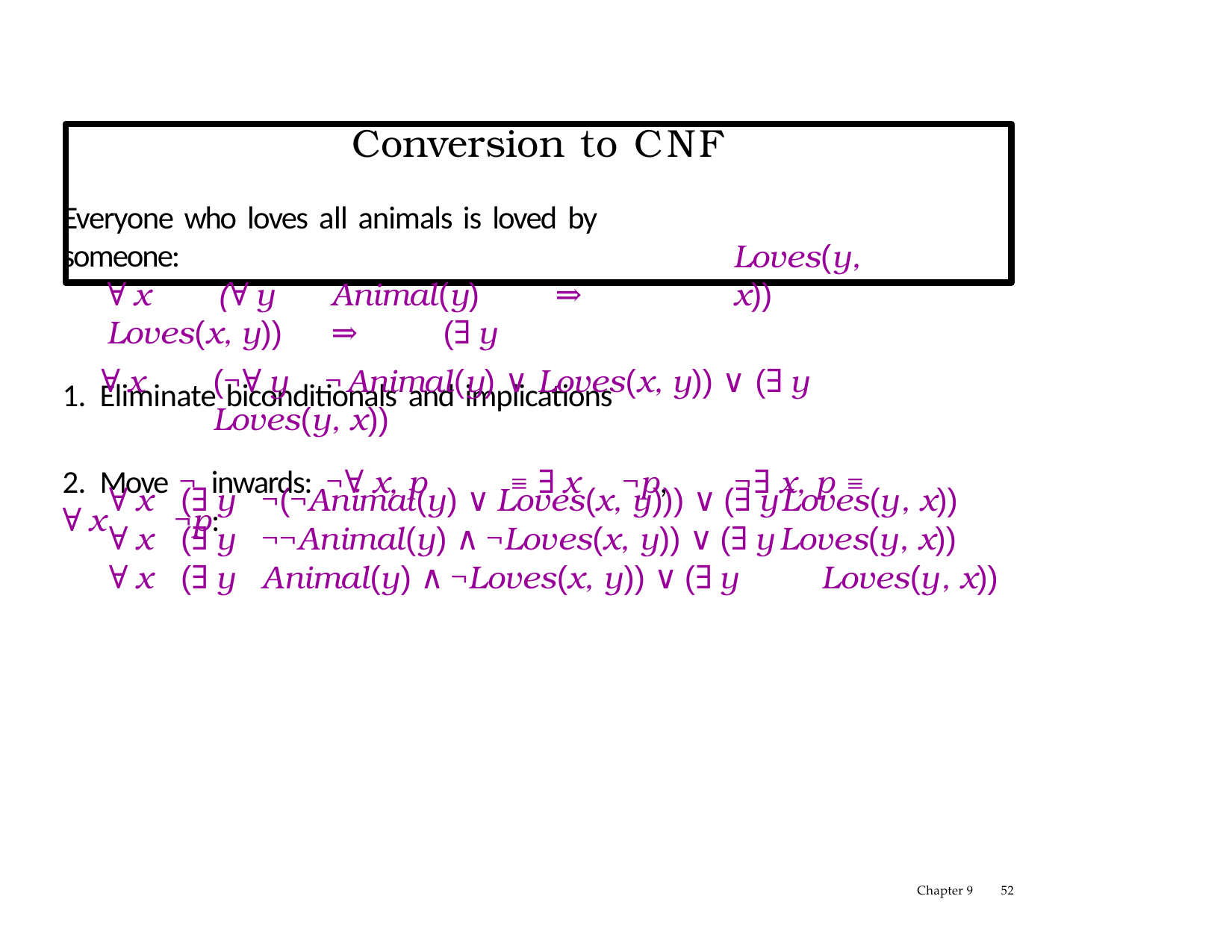

# Conversion to CNF
Everyone who loves all animals is loved by someone:
∀ x	(∀ y	Animal(y)	⇒	Loves(x, y))	⇒	(∃ y
1. Eliminate biconditionals and implications
Loves(y, x))
∀ x	(¬∀ y	¬Animal(y) ∨ Loves(x, y)) ∨ (∃ y	Loves(y, x))
2. Move ¬ inwards: ¬∀ x, p	≡ ∃ x	¬p,	¬∃ x, p	≡ ∀ x	¬p:
| ∀ x | (∃ y | ¬(¬Animal(y) ∨ Loves(x, y))) ∨ (∃ y Loves(y, x)) |
| --- | --- | --- |
| ∀ x | (∃ y | ¬¬Animal(y) ∧ ¬Loves(x, y)) ∨ (∃ y Loves(y, x)) |
| ∀ x | (∃ y | Animal(y) ∧ ¬Loves(x, y)) ∨ (∃ y Loves(y, x)) |
Chapter 9
52